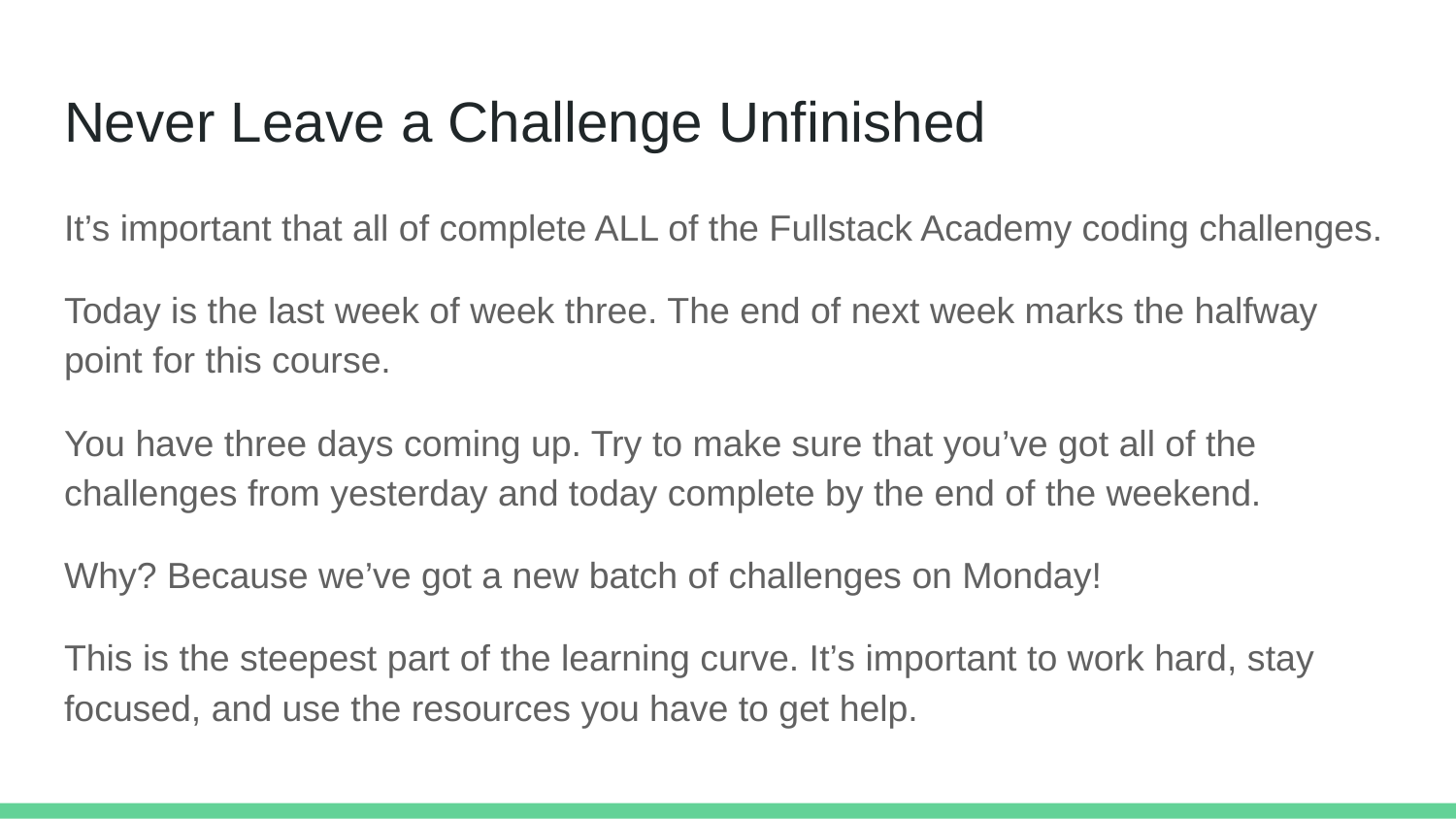

# Never Leave a Challenge Unfinished
It’s important that all of complete ALL of the Fullstack Academy coding challenges.
Today is the last week of week three. The end of next week marks the halfway point for this course.
You have three days coming up. Try to make sure that you’ve got all of the challenges from yesterday and today complete by the end of the weekend.
Why? Because we’ve got a new batch of challenges on Monday!
This is the steepest part of the learning curve. It’s important to work hard, stay focused, and use the resources you have to get help.